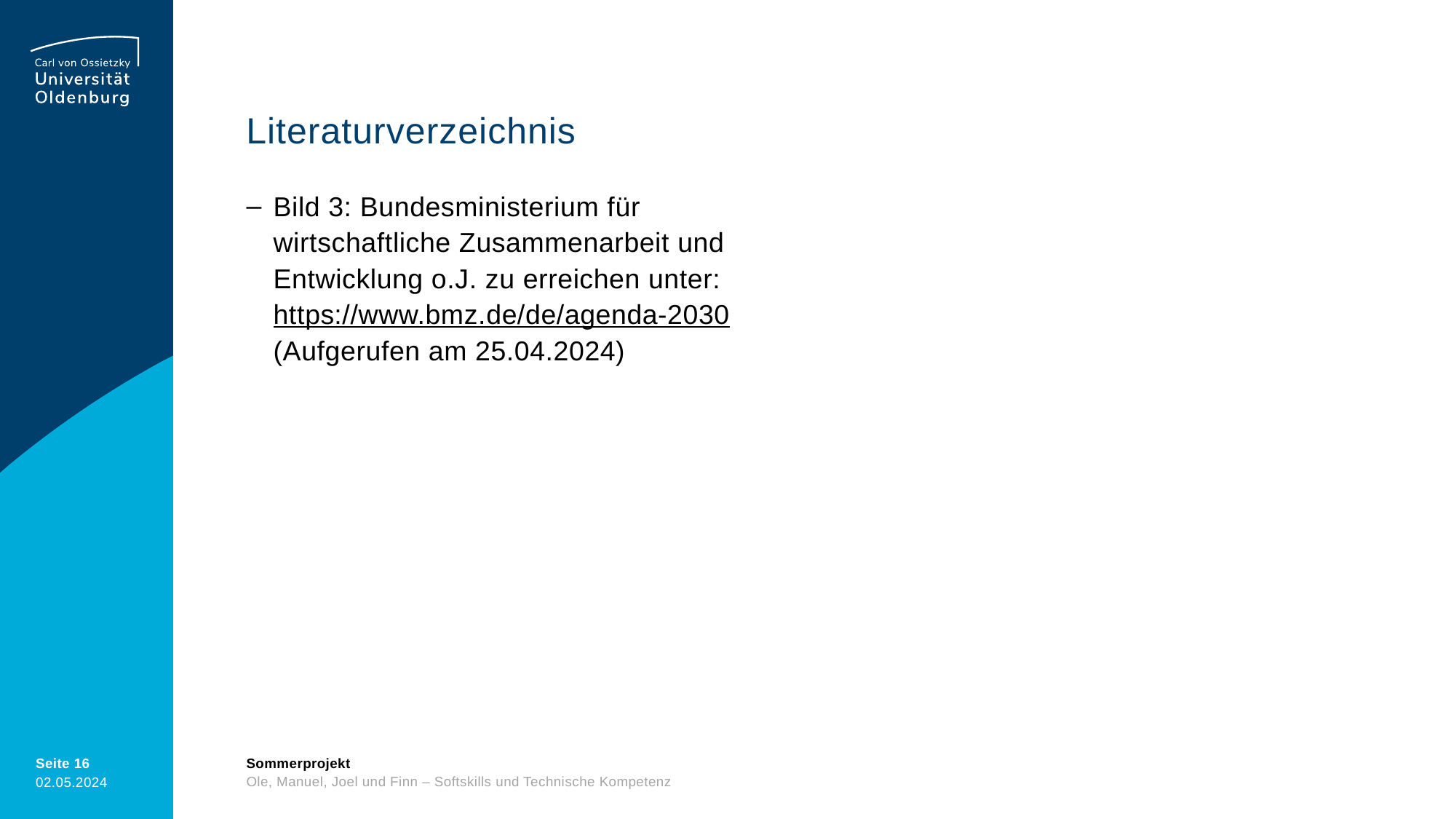

# Literaturverzeichnis
Bild 3: Bundesministerium für wirtschaftliche Zusammenarbeit und Entwicklung o.J. zu erreichen unter:https://www.bmz.de/de/agenda-2030 (Aufgerufen am 25.04.2024)